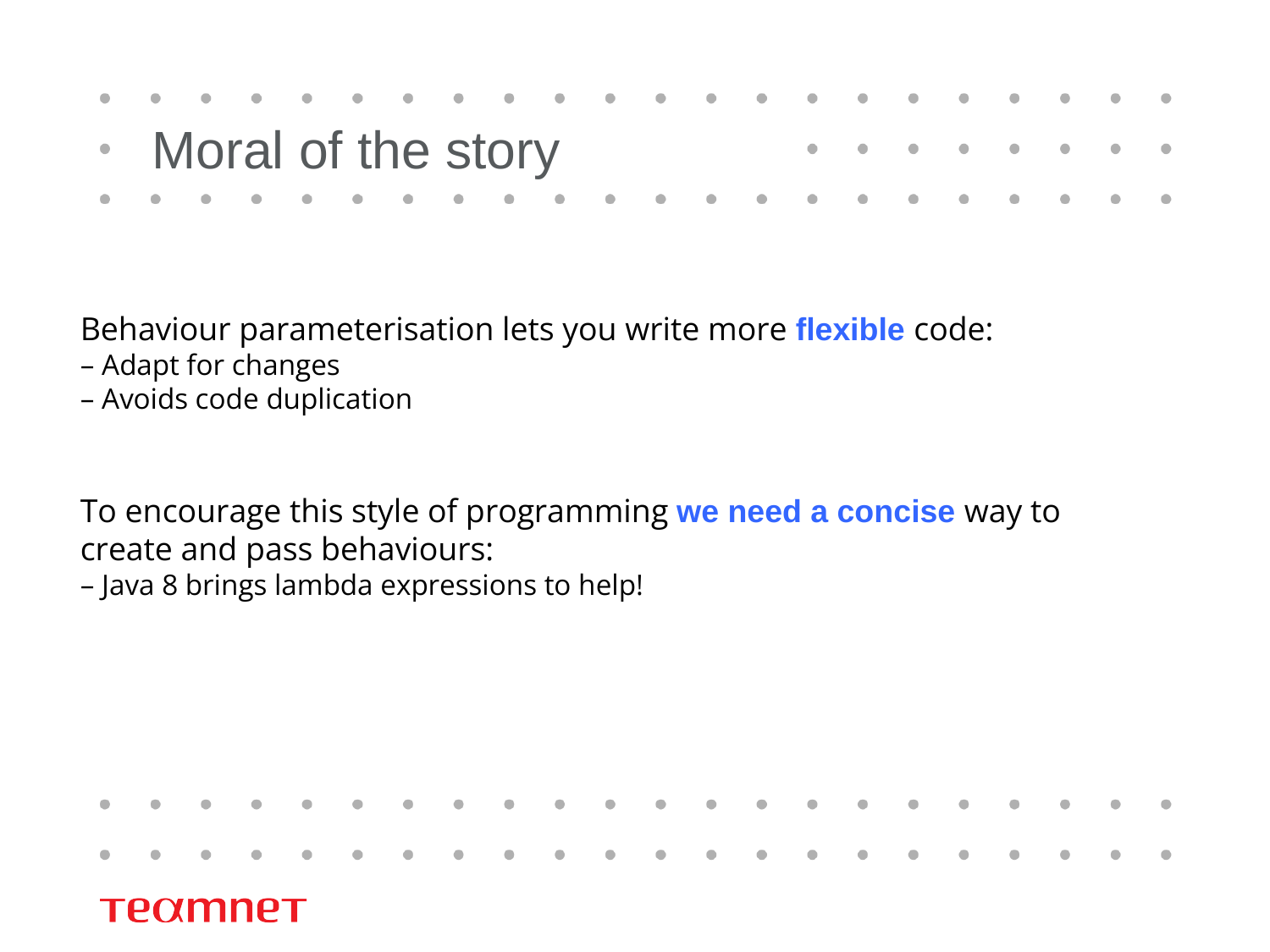

# Moral of the story
Behaviour parameterisation lets you write more flexible code:
– Adapt for changes
– Avoids code duplication

To encourage this style of programming we need a concise way to create and pass behaviours:
– Java 8 brings lambda expressions to help!